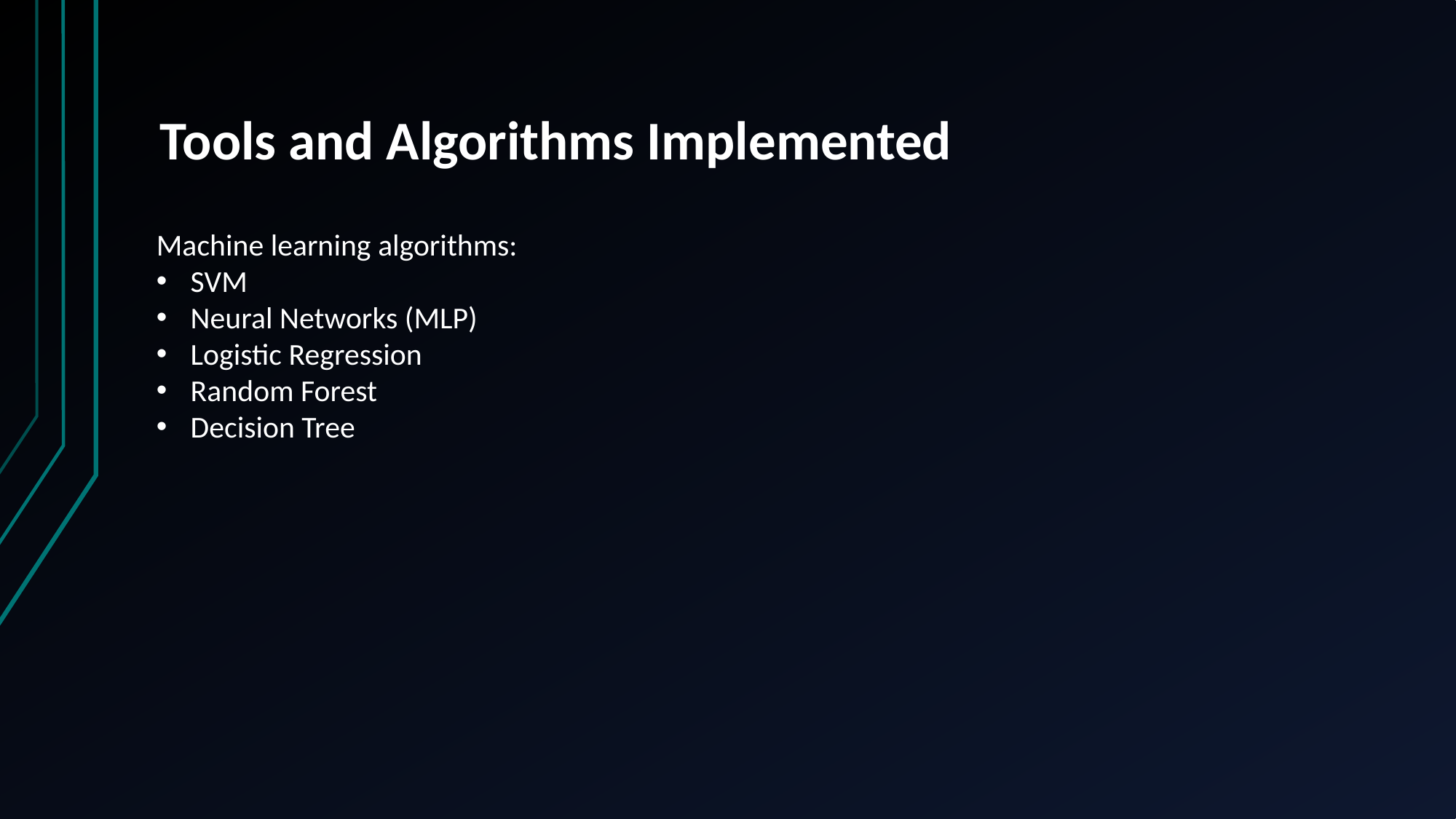

Tools and Algorithms Implemented
Machine learning algorithms:
SVM
Neural Networks (MLP)
Logistic Regression
Random Forest
Decision Tree